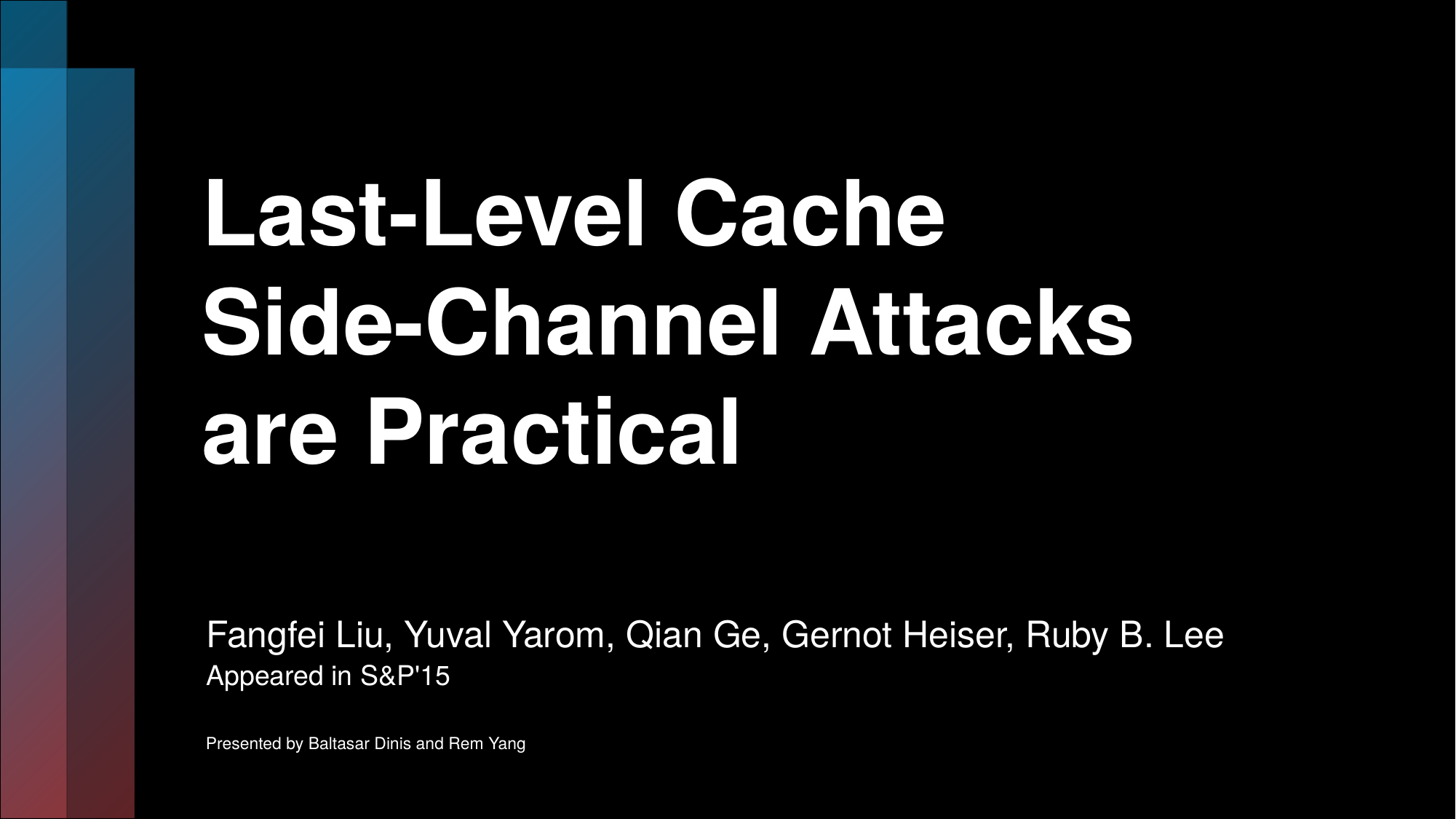

# Last-Level Cache Side-Channel Attacks are Practical
Fangfei Liu, Yuval Yarom, Qian Ge, Gernot Heiser, Ruby B. Lee
Appeared in S&P'15
Presented by Baltasar Dinis and Rem Yang